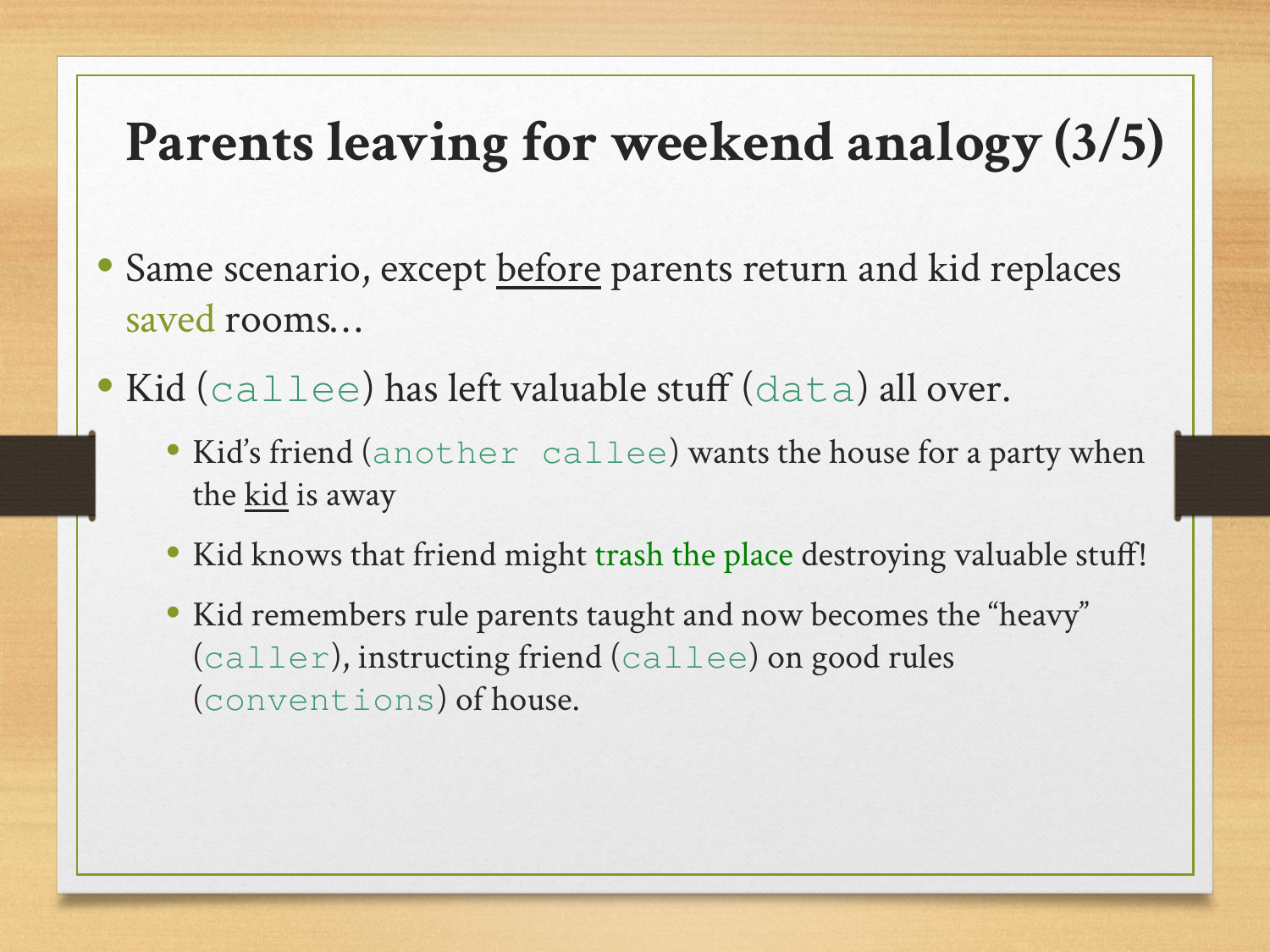

Parents leaving for weekend analogy (3/5)
Same scenario, except before parents return and kid replaces saved rooms…
Kid (callee) has left valuable stuff (data) all over.
Kid’s friend (another callee) wants the house for a party when the kid is away
Kid knows that friend might trash the place destroying valuable stuff!
Kid remembers rule parents taught and now becomes the “heavy” (caller), instructing friend (callee) on good rules (conventions) of house.